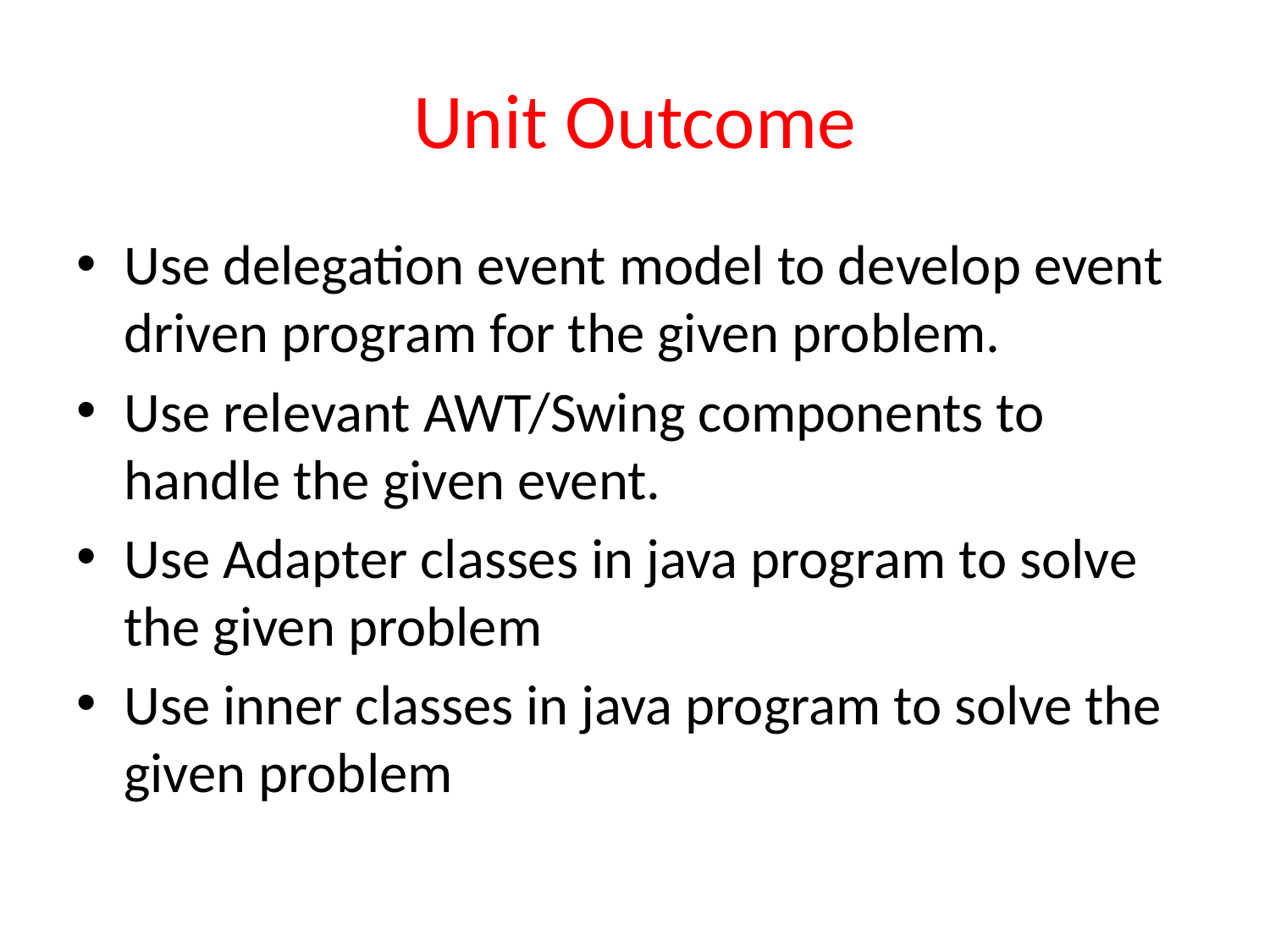

# Unit Outcome
Use delegation event model to develop event driven program for the given problem.
Use relevant AWT/Swing components to handle the given event.
Use Adapter classes in java program to solve the given problem
Use inner classes in java program to solve the given problem